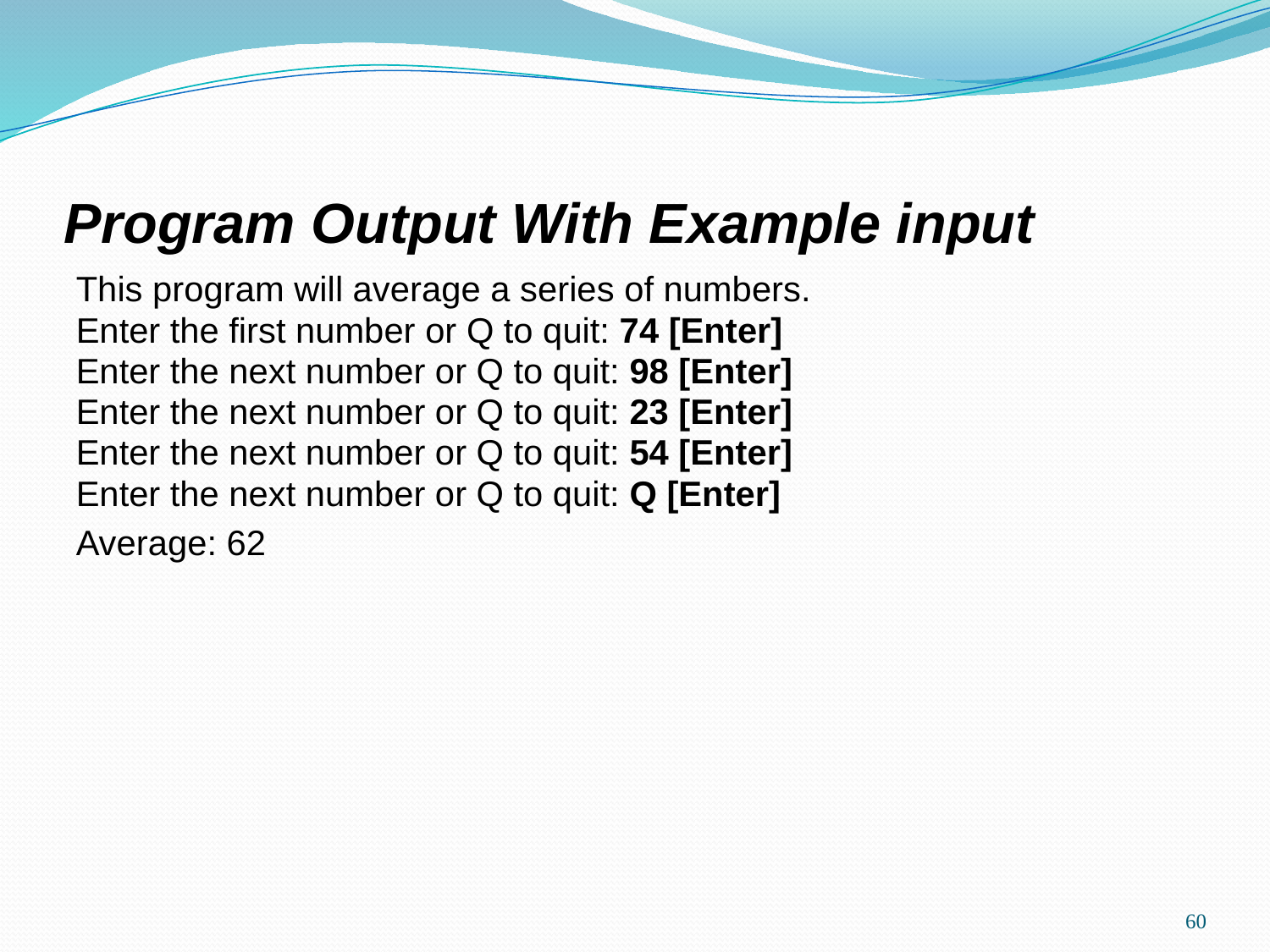

# Program Output With Example input
This program will average a series of numbers.
Enter the first number or Q to quit: 74 [Enter]
Enter the next number or Q to quit: 98 [Enter]
Enter the next number or Q to quit: 23 [Enter]
Enter the next number or Q to quit: 54 [Enter]
Enter the next number or Q to quit: Q [Enter]
Average: 62

60